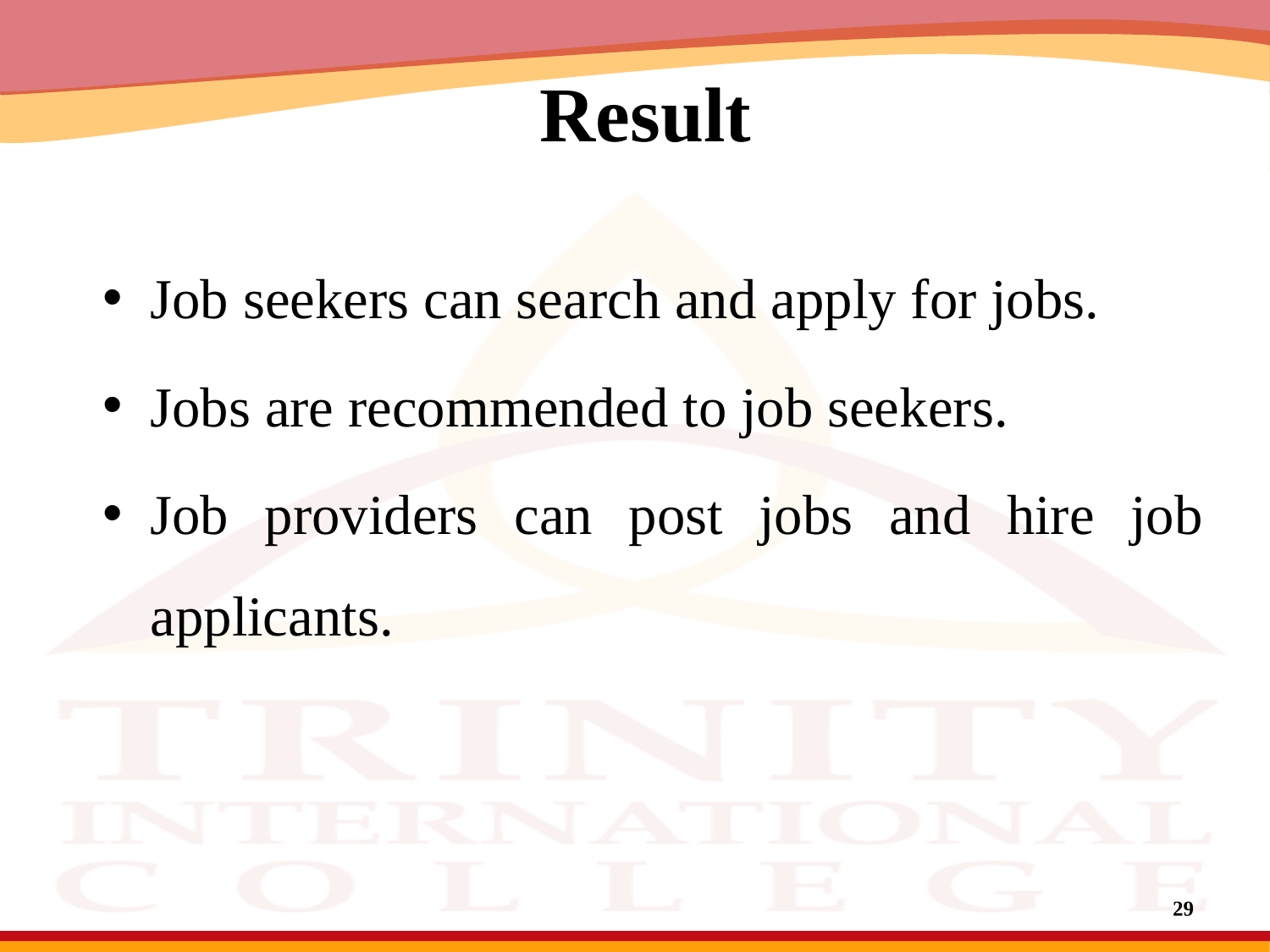

# Result
Job seekers can search and apply for jobs.
Jobs are recommended to job seekers.
Job providers can post jobs and hire job applicants.
29